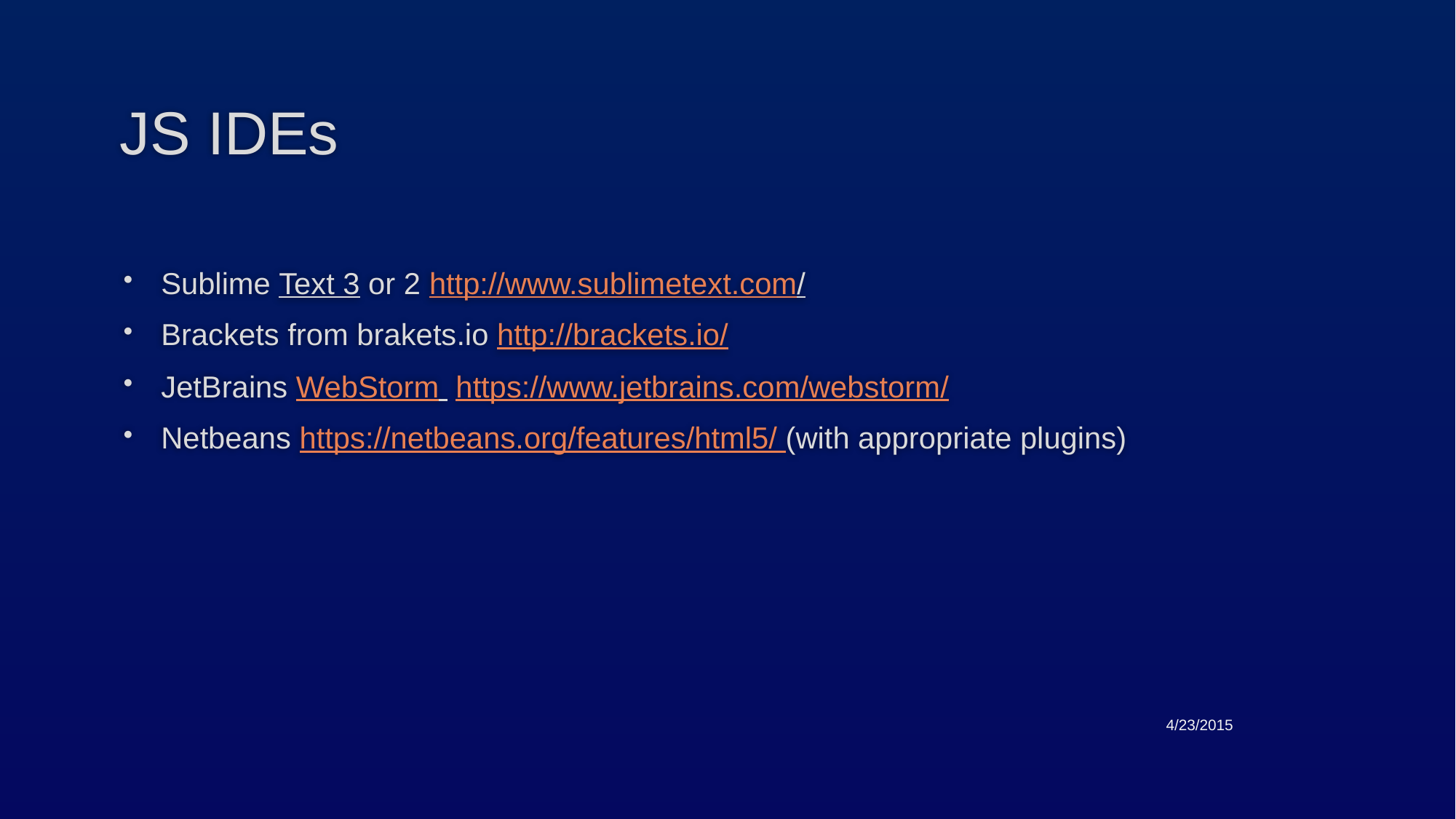

# JS IDEs

Sublime Text 3 or 2 http://www.sublimetext.com/
Brackets from brakets.io http://brackets.io/
JetBrains WebStorm  https://www.jetbrains.com/webstorm/
Netbeans https://netbeans.org/features/html5/ (with appropriate plugins)
4/23/2015